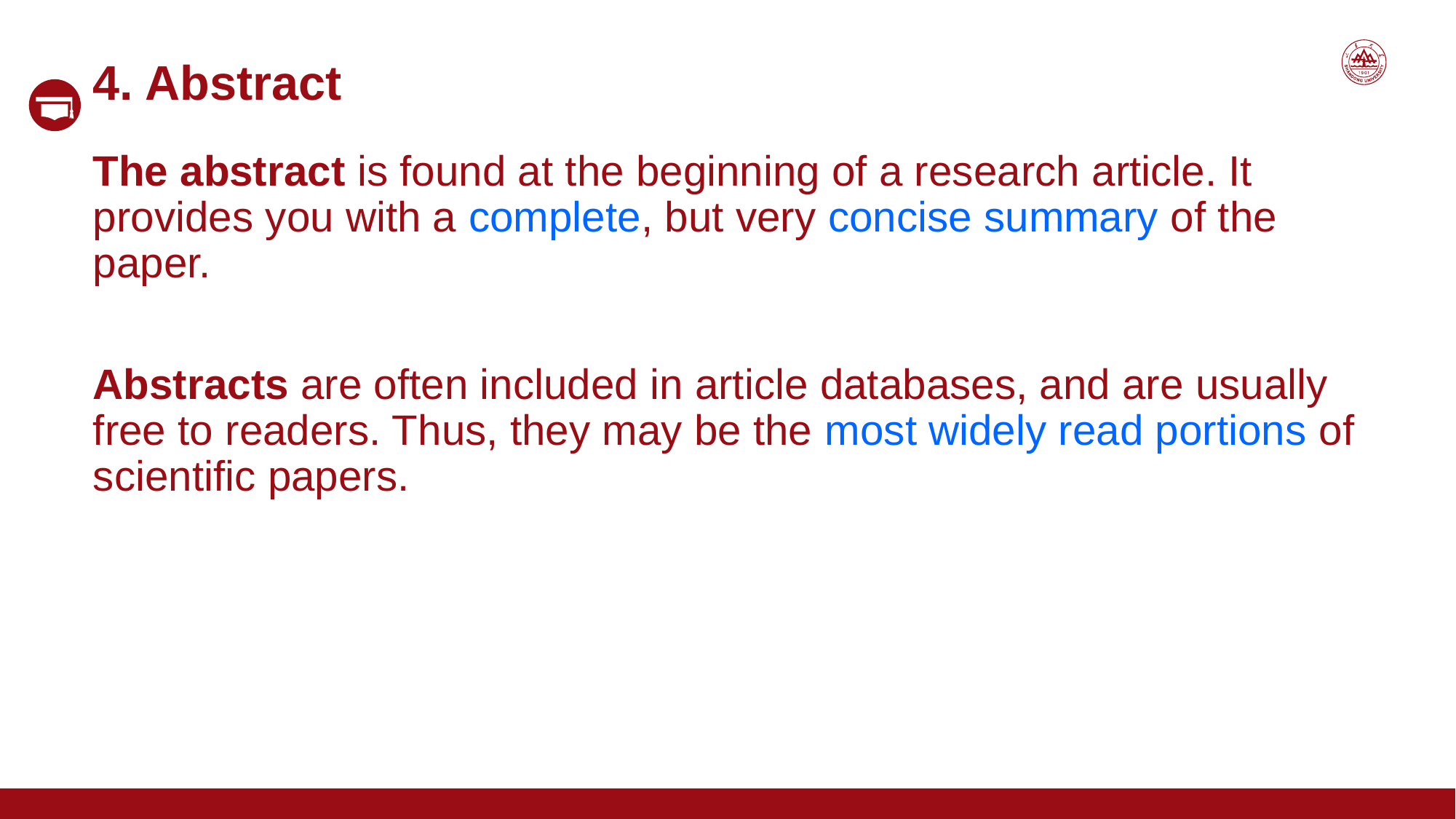

4. Abstract

The abstract is found at the beginning of a research article. It provides you with a complete, but very concise summary of the paper.

Abstracts are often included in article databases, and are usually free to readers. Thus, they may be the most widely read portions of scientific papers.